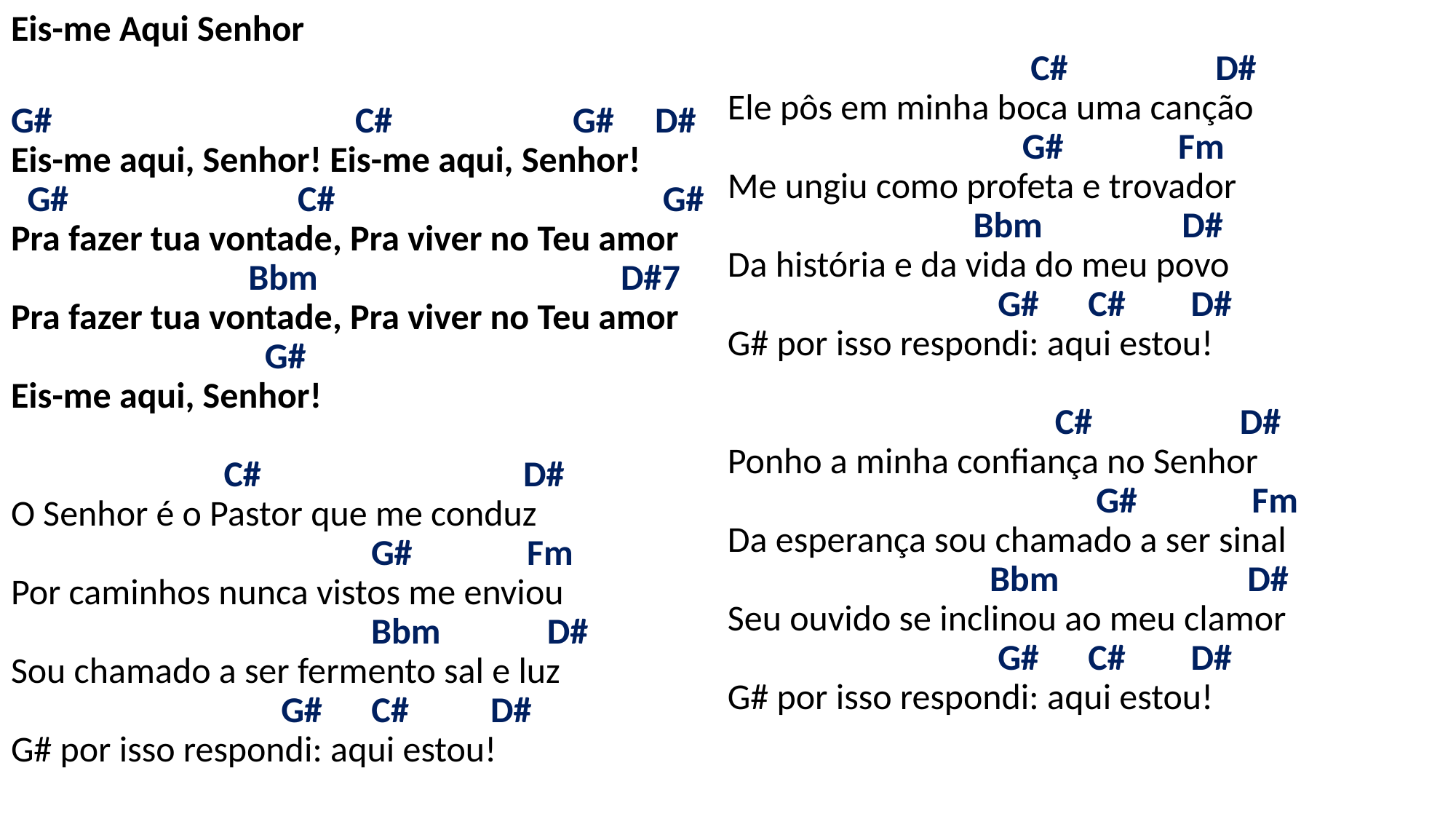

# Eis-me Aqui Senhor G#                                     C#                      G#     D# Eis-me aqui, Senhor! Eis-me aqui, Senhor! G#                            C#                                        G# Pra fazer tua vontade, Pra viver no Teu amor Bbm                                     D#7 Pra fazer tua vontade, Pra viver no Teu amor G# Eis-me aqui, Senhor! C#                                D# O Senhor é o Pastor que me conduz G#              Fm Por caminhos nunca vistos me enviou Bbm             D# Sou chamado a ser fermento sal e luz G#      C#          D# G# por isso respondi: aqui estou! C#                  D# Ele pôs em minha boca uma canção G#              Fm Me ungiu como profeta e trovador Bbm                 D# Da história e da vida do meu povo G#      C#        D# G# por isso respondi: aqui estou! C#                  D# Ponho a minha confiança no Senhor G#              Fm Da esperança sou chamado a ser sinal Bbm                       D# Seu ouvido se inclinou ao meu clamor G#      C#        D# G# por isso respondi: aqui estou!